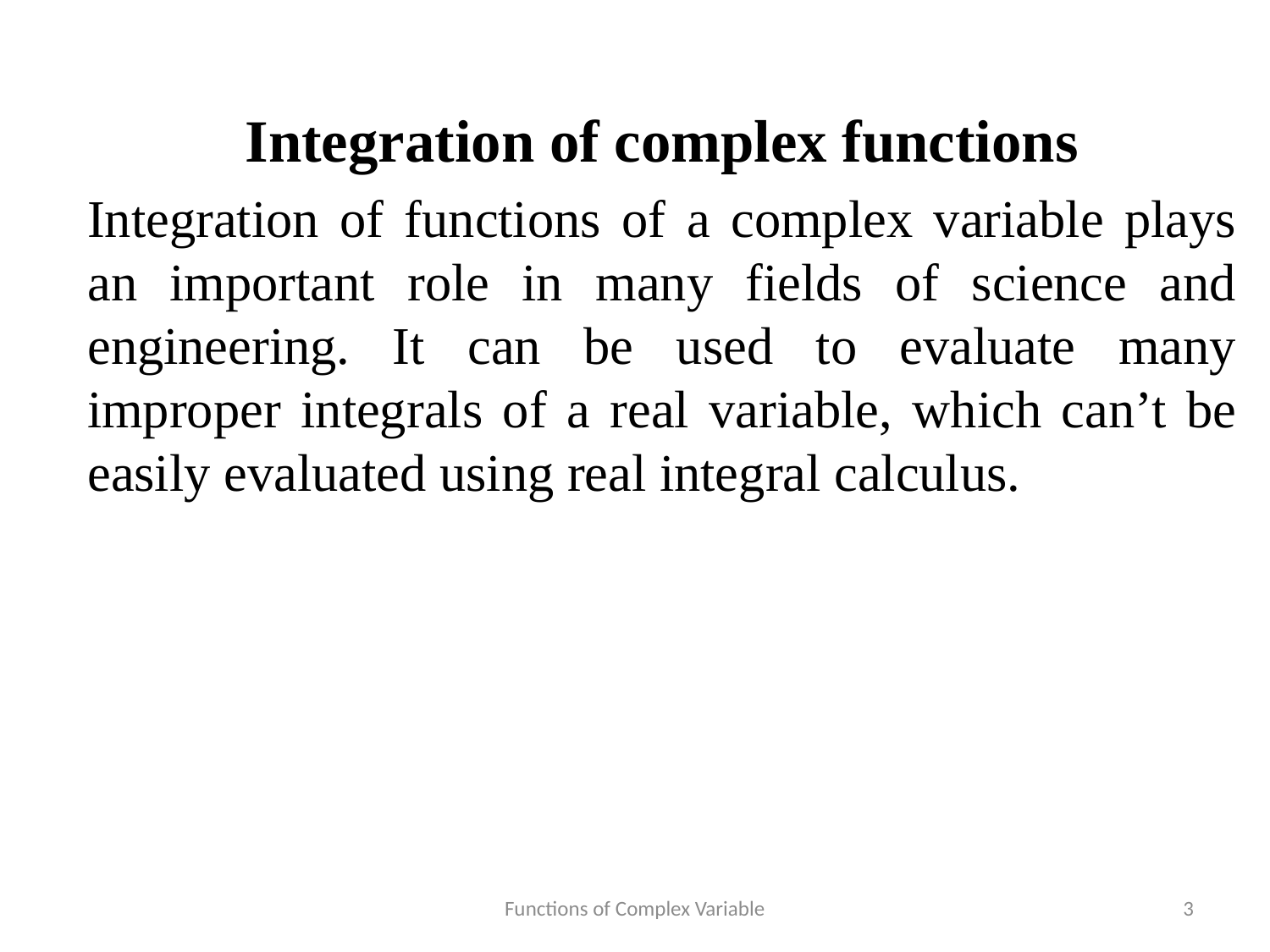

Integration of complex functions
Integration of functions of a complex variable plays an important role in many fields of science and engineering. It can be used to evaluate many improper integrals of a real variable, which can’t be easily evaluated using real integral calculus.

Functions of Complex Variable
3